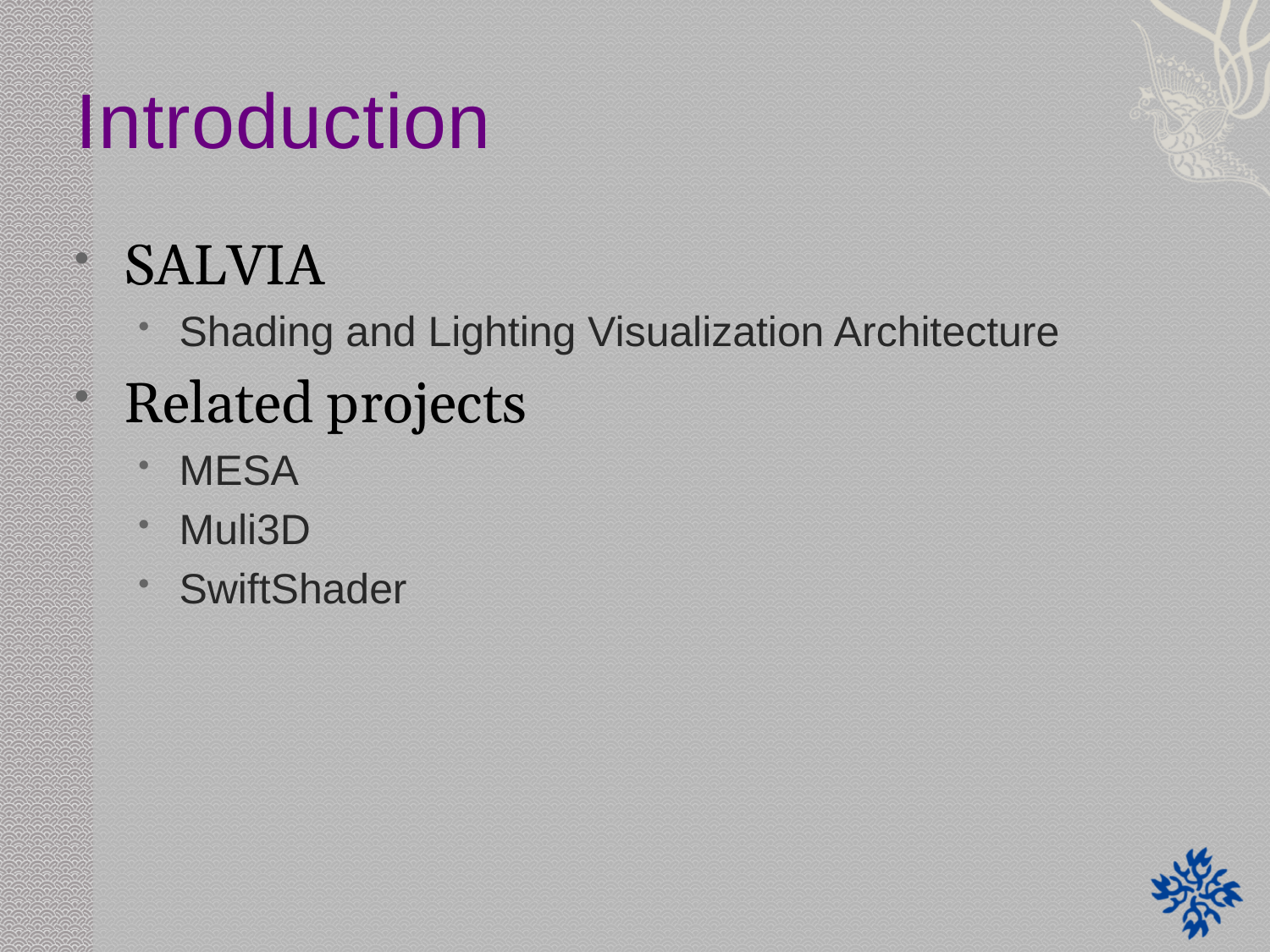

# Introduction
SALVIA
Shading and Lighting Visualization Architecture
Related projects
MESA
Muli3D
SwiftShader